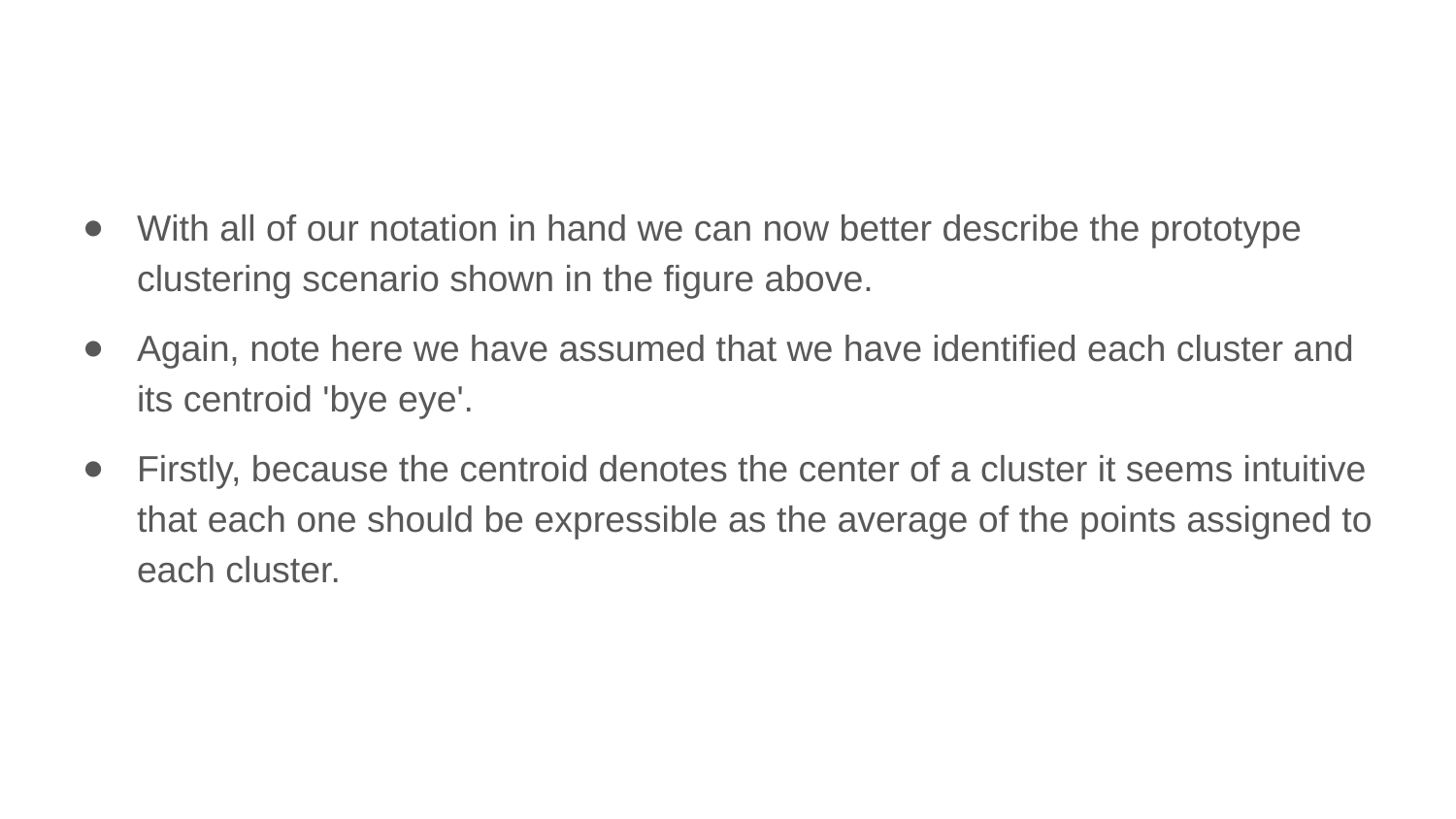

With all of our notation in hand we can now better describe the prototype clustering scenario shown in the figure above.
Again, note here we have assumed that we have identified each cluster and its centroid 'bye eye'.
Firstly, because the centroid denotes the center of a cluster it seems intuitive that each one should be expressible as the average of the points assigned to each cluster.